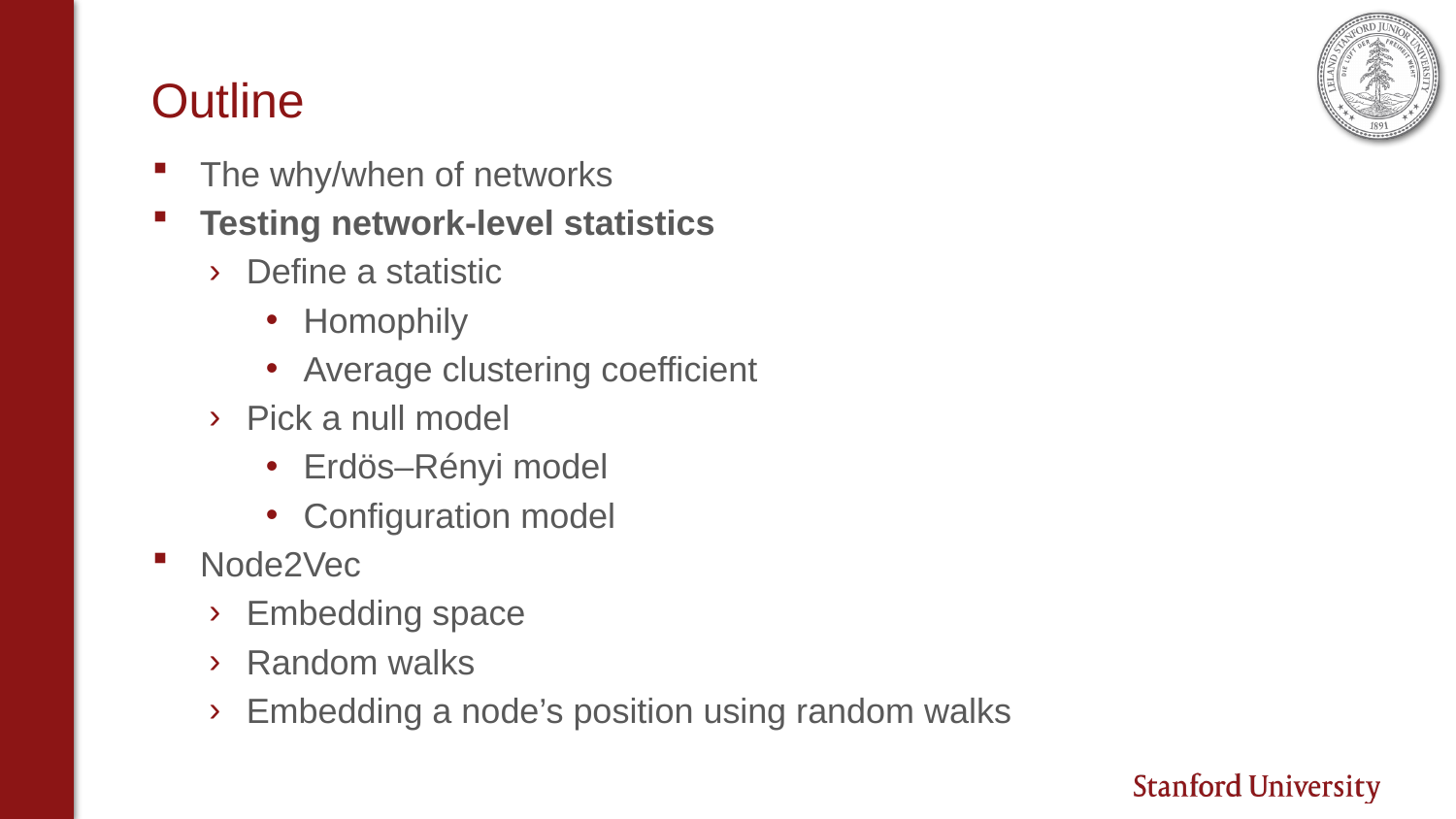

# Outline
The why/when of networks
Testing network-level statistics
Define a statistic
Homophily
Average clustering coefficient
Pick a null model
Erdös–Rényi model
Configuration model
Node2Vec
Embedding space
Random walks
Embedding a node’s position using random walks